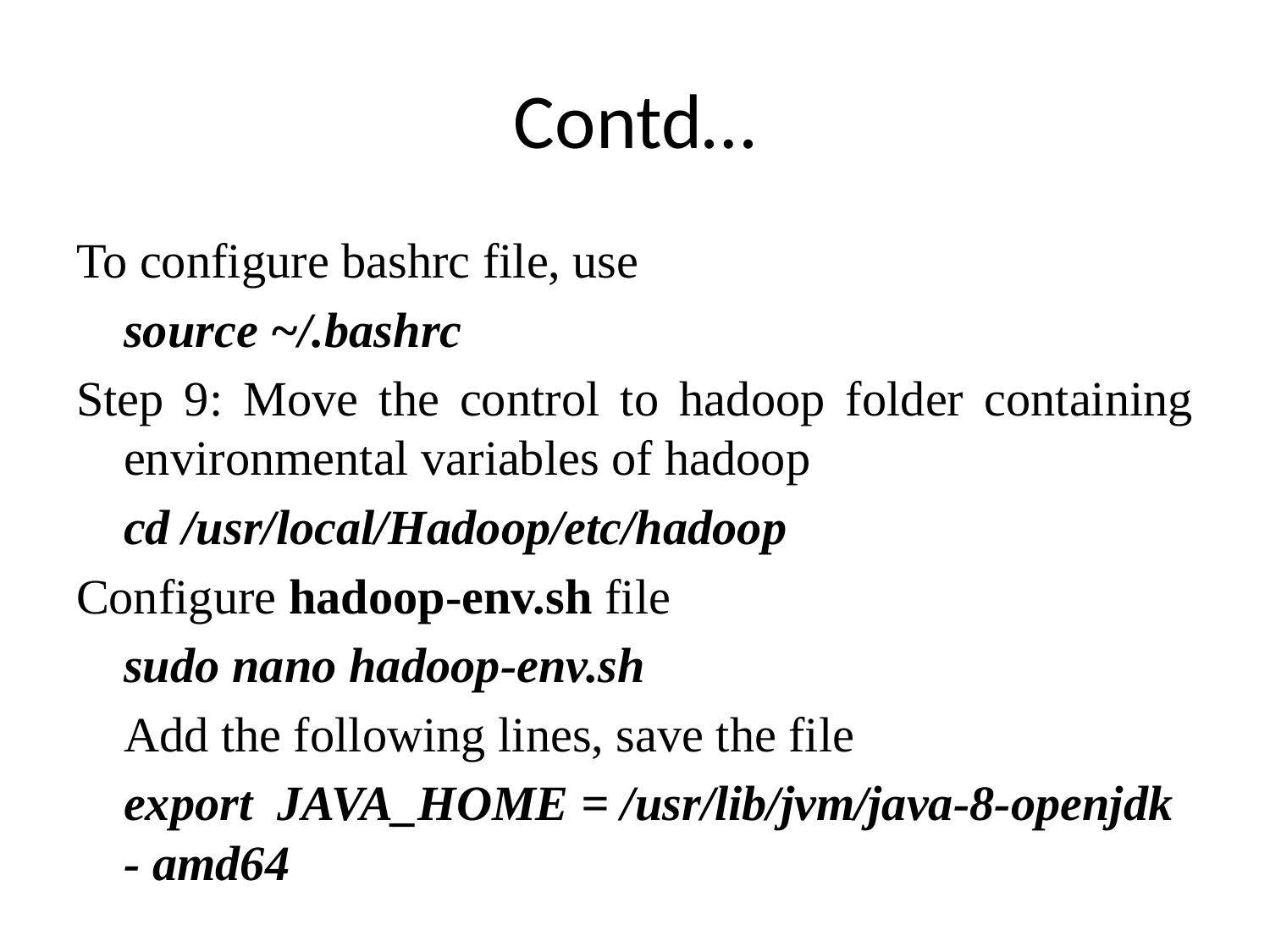

# Contd…
To configure bashrc file, use
	source ~/.bashrc
Step 9: Move the control to hadoop folder containing environmental variables of hadoop
	cd /usr/local/Hadoop/etc/hadoop
Configure hadoop-env.sh file
	sudo nano hadoop-env.sh
	Add the following lines, save the file
	export  JAVA_HOME = /usr/lib/jvm/java-8-openjdk - amd64